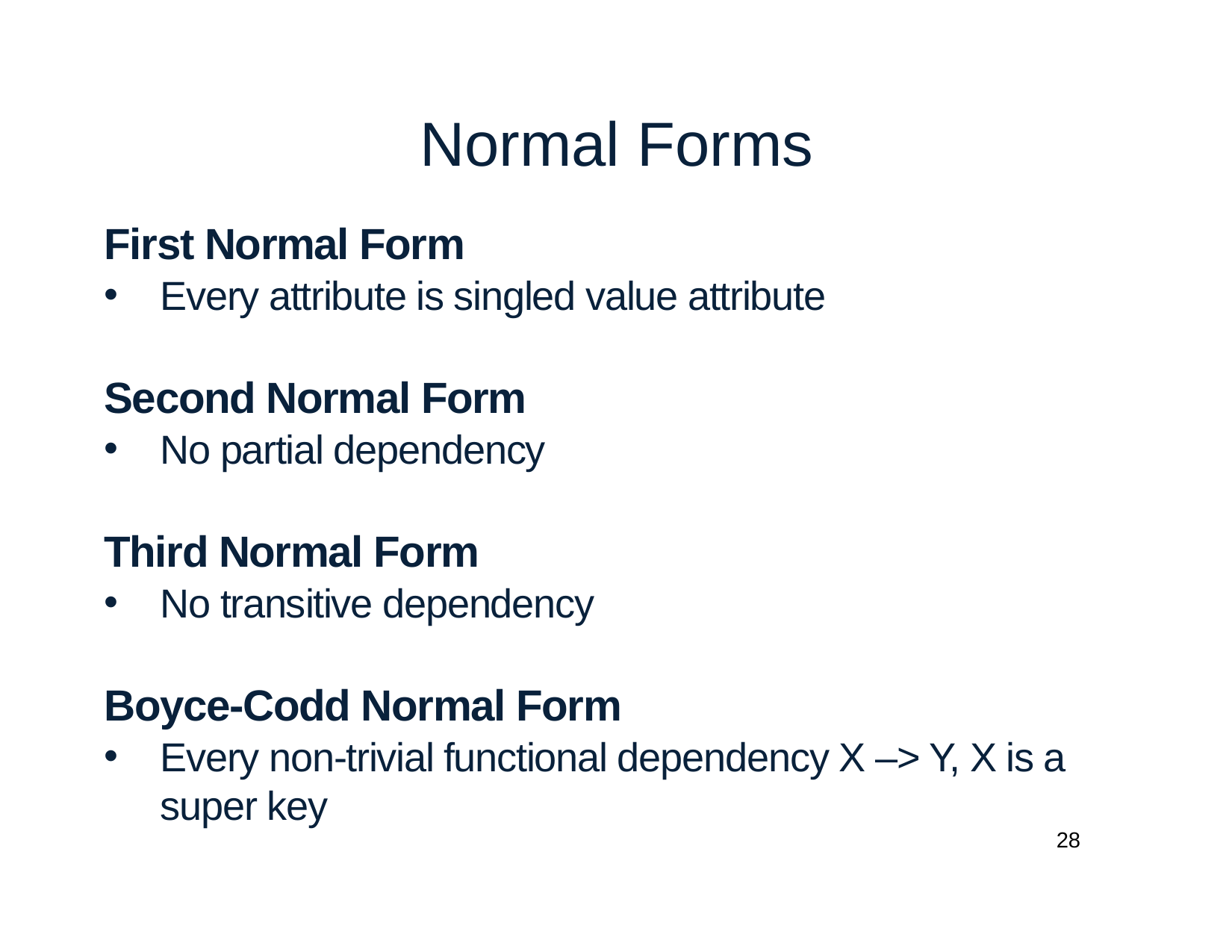

Normal Forms
First Normal Form
Every attribute is singled value attribute

Second Normal Form
No partial dependency

Third Normal Form
No transitive dependency

Boyce-Codd Normal Form
Every non-trivial functional dependency X –> Y, X is a super key
28